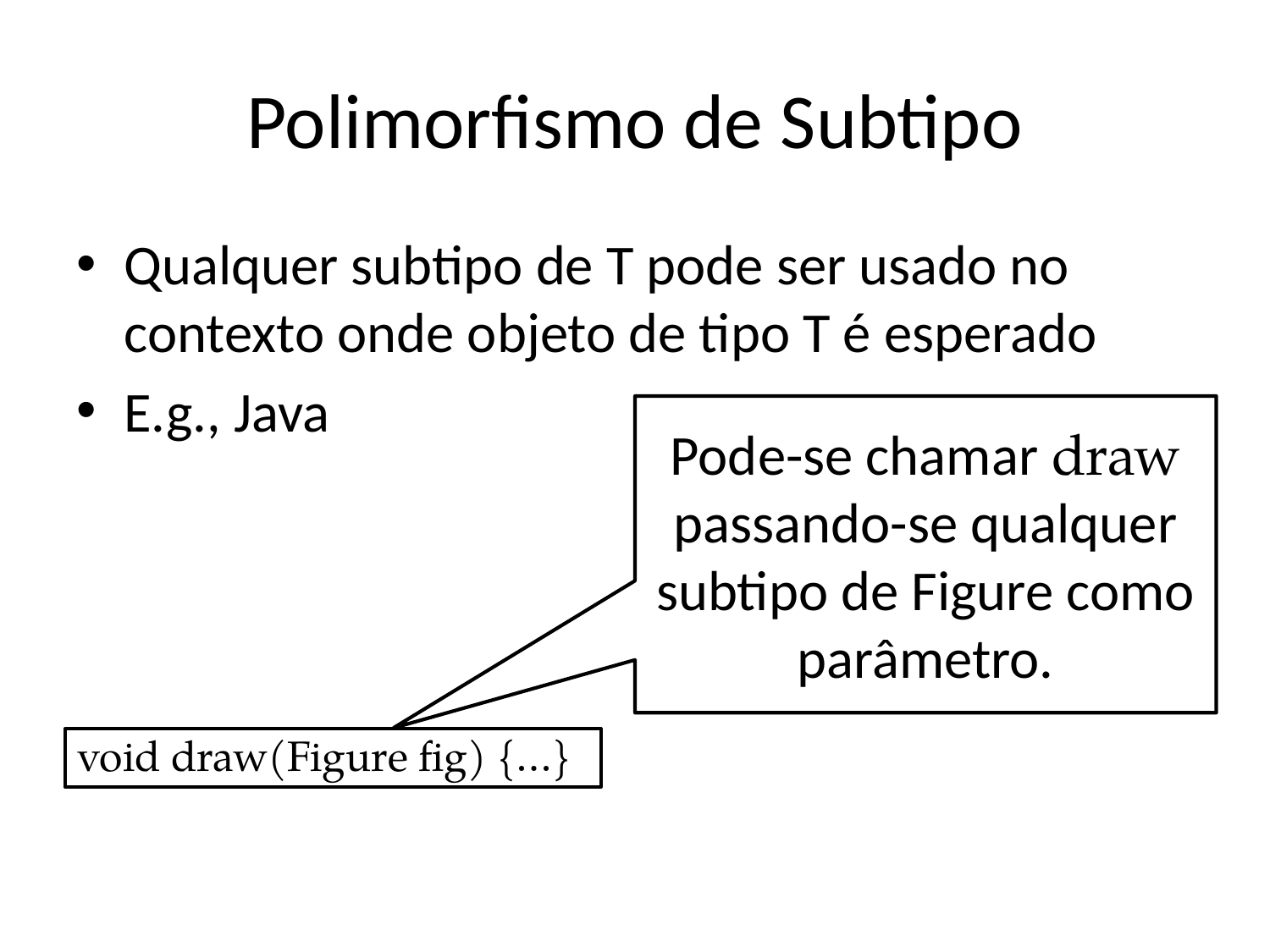

# Polimorfismo de Subtipo
Qualquer subtipo de T pode ser usado no contexto onde objeto de tipo T é esperado
E.g., Java
Pode-se chamar draw passando-se qualquer subtipo de Figure como parâmetro.
void draw(Figure fig) {…}